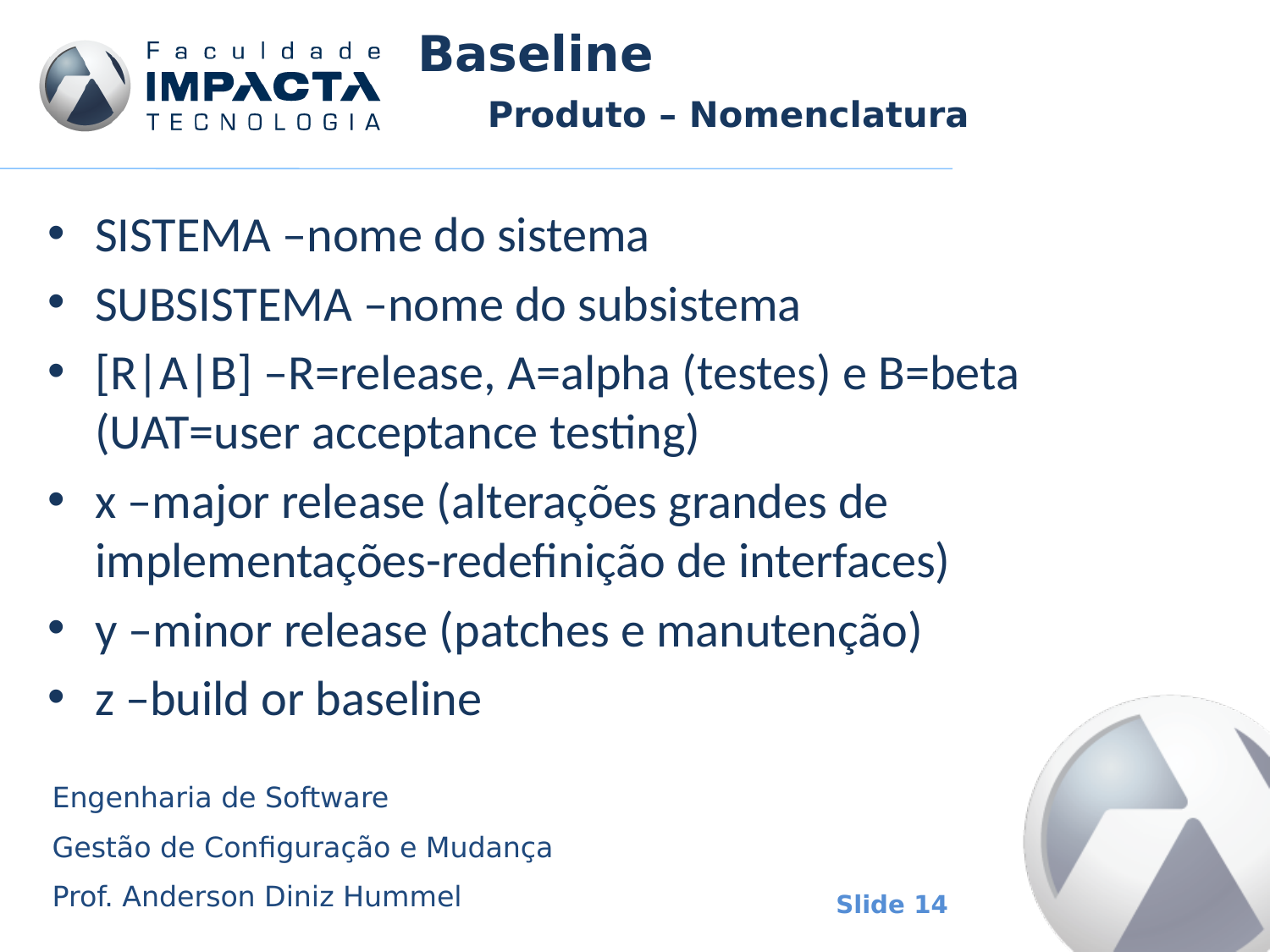

# Baseline
Produto – Nomenclatura
SISTEMA –nome do sistema
SUBSISTEMA –nome do subsistema
[R|A|B] –R=release, A=alpha (testes) e B=beta (UAT=user acceptance testing)
x –major release (alterações grandes de implementações-redefinição de interfaces)
y –minor release (patches e manutenção)
z –build or baseline
Engenharia de Software
Gestão de Configuração e Mudança
Prof. Anderson Diniz Hummel